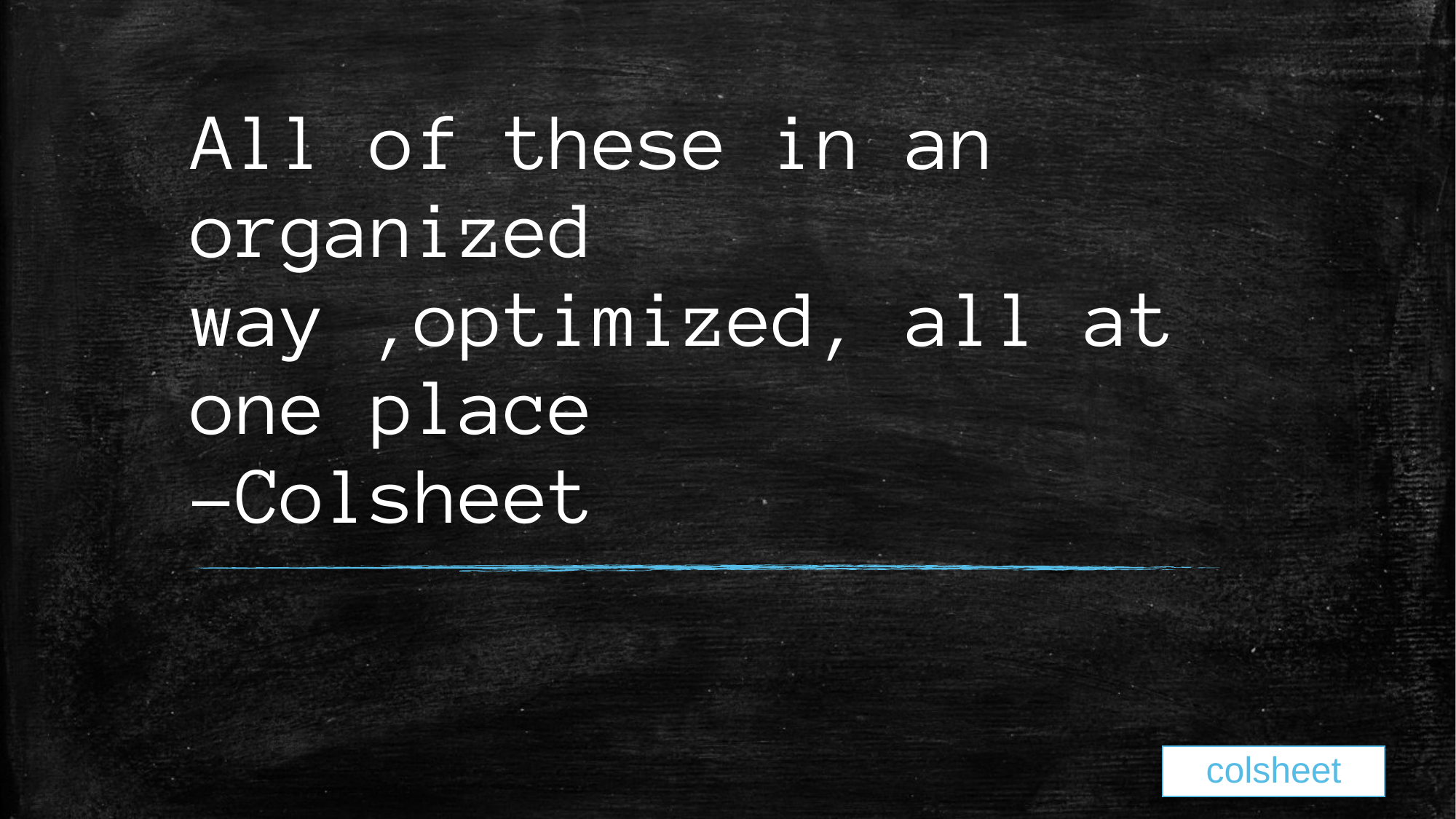

# All of these in an organized way ,optimized, all at one place -Colsheet
colsheet